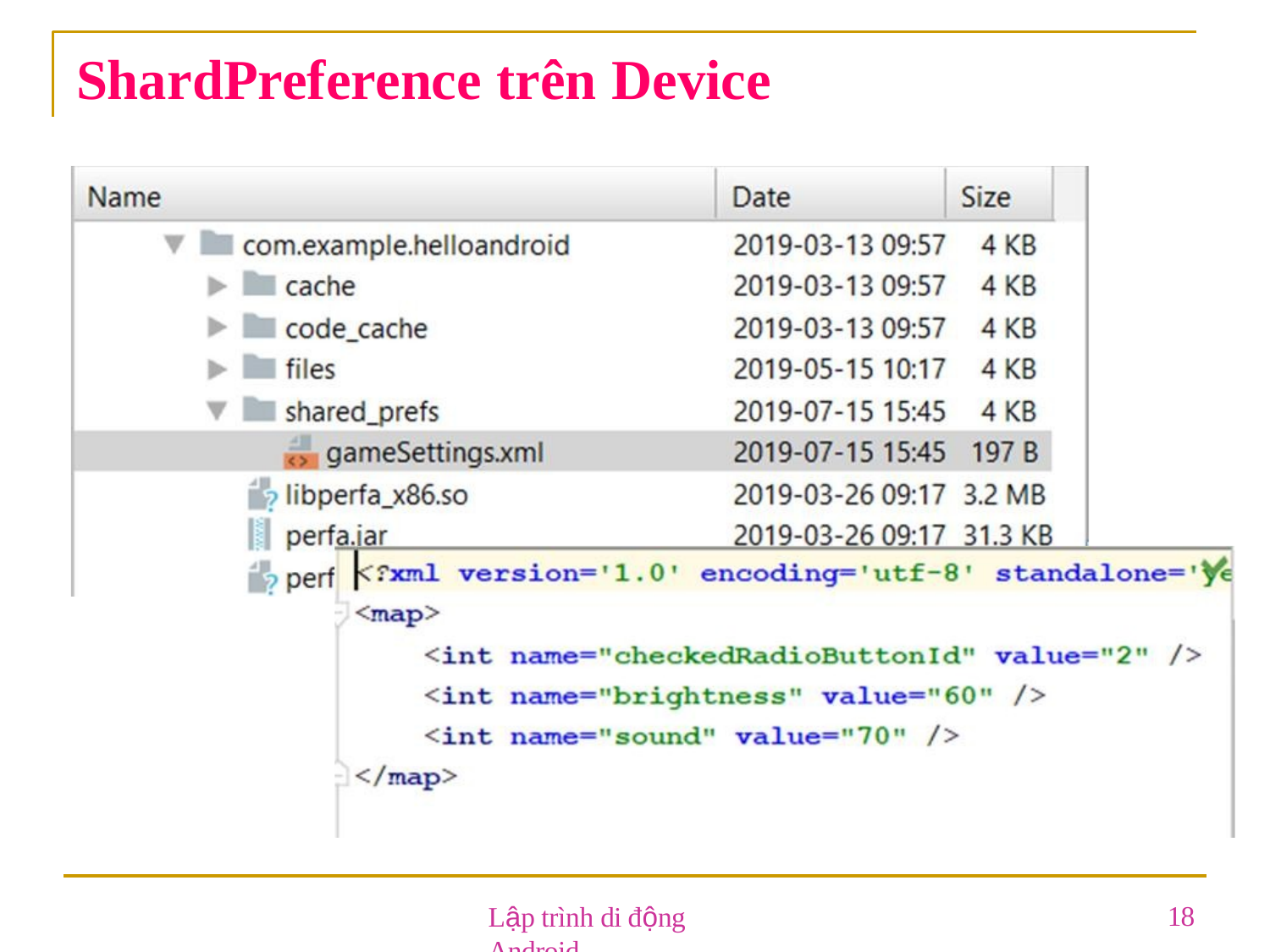

# ShardPreference trên Device

Lập trình di động Android
18